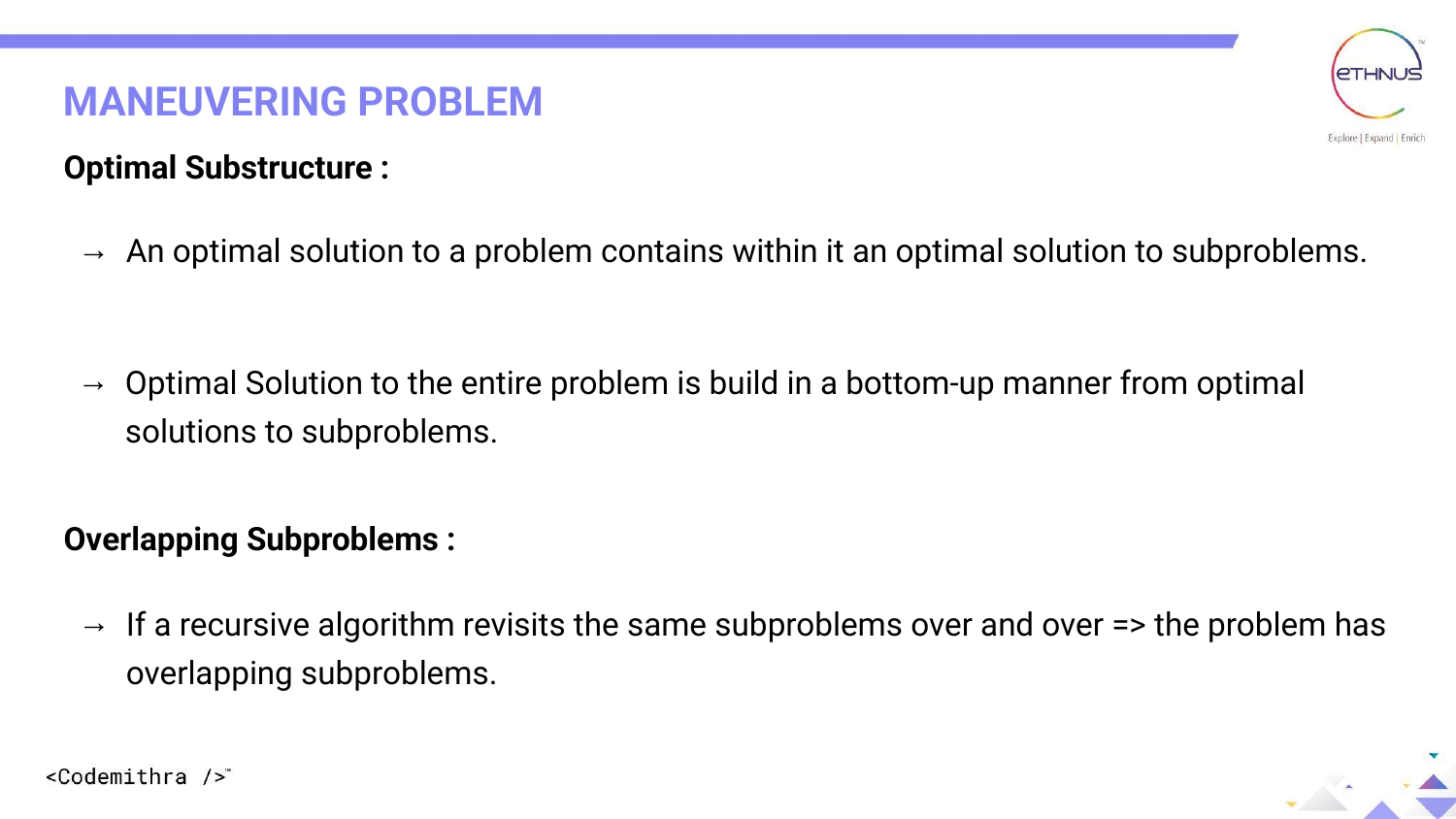

MANEUVERING PROBLEM
Question: 01
Question: 01
Optimal Substructure :
An optimal solution to a problem contains within it an optimal solution to subproblems.
Optimal Solution to the entire problem is build in a bottom-up manner from optimal solutions to subproblems.
Overlapping Subproblems :
If a recursive algorithm revisits the same subproblems over and over => the problem has overlapping subproblems.